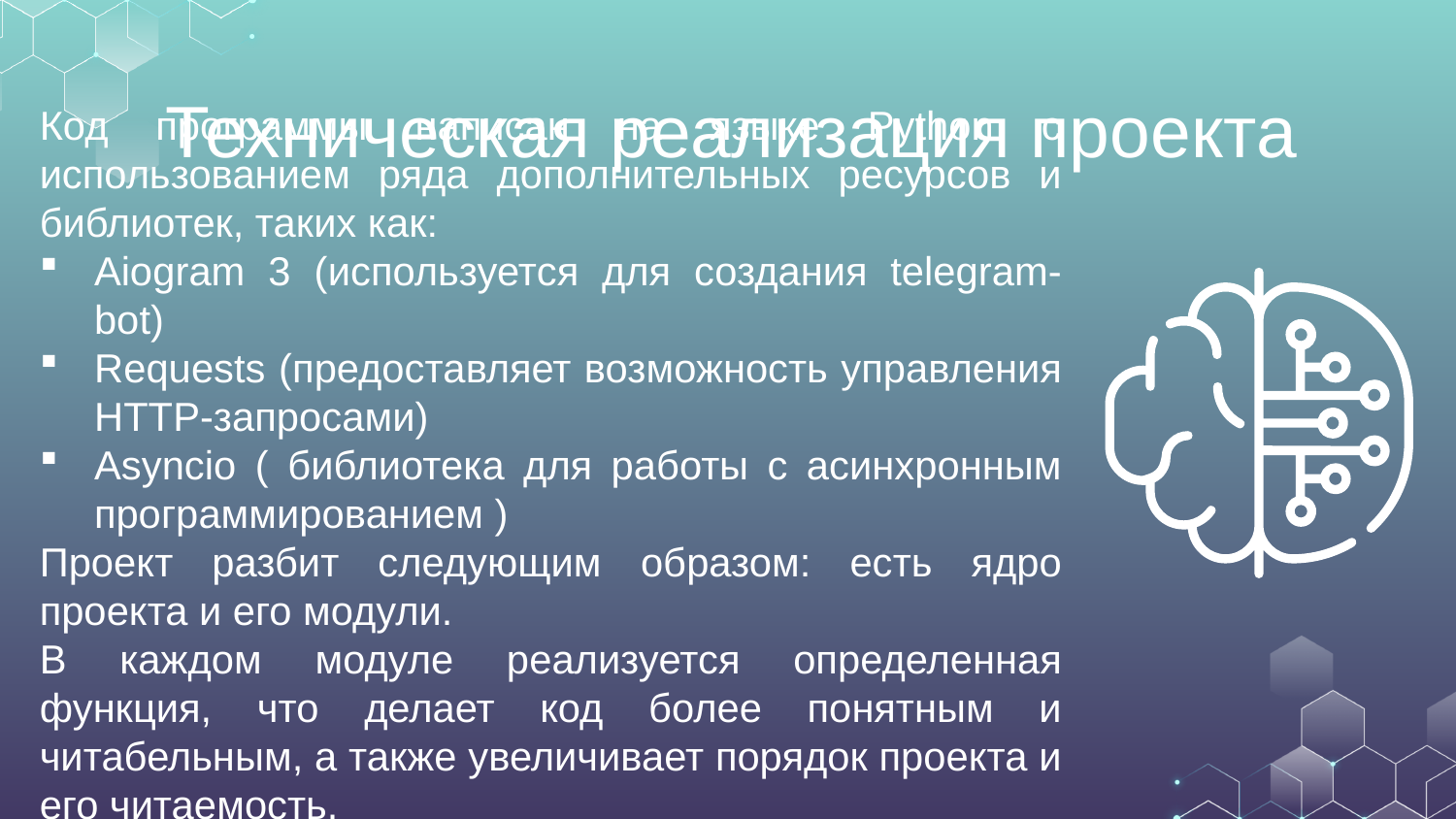

# Техническая реализация проекта
Код программы написан на языке Python с использованием ряда дополнительных ресурсов и библиотек, таких как:
Aiogram 3 (используется для создания telegram-bot)
Requests (предоставляет возможность управления HTTP-запросами)
Asyncio ( библиотека для работы с асинхронным программированием )
Проект разбит следующим образом: есть ядро проекта и его модули.
В каждом модуле реализуется определенная функция, что делает код более понятным и читабельным, а также увеличивает порядок проекта и его читаемость.
Программный код хранится в репозитории на github.